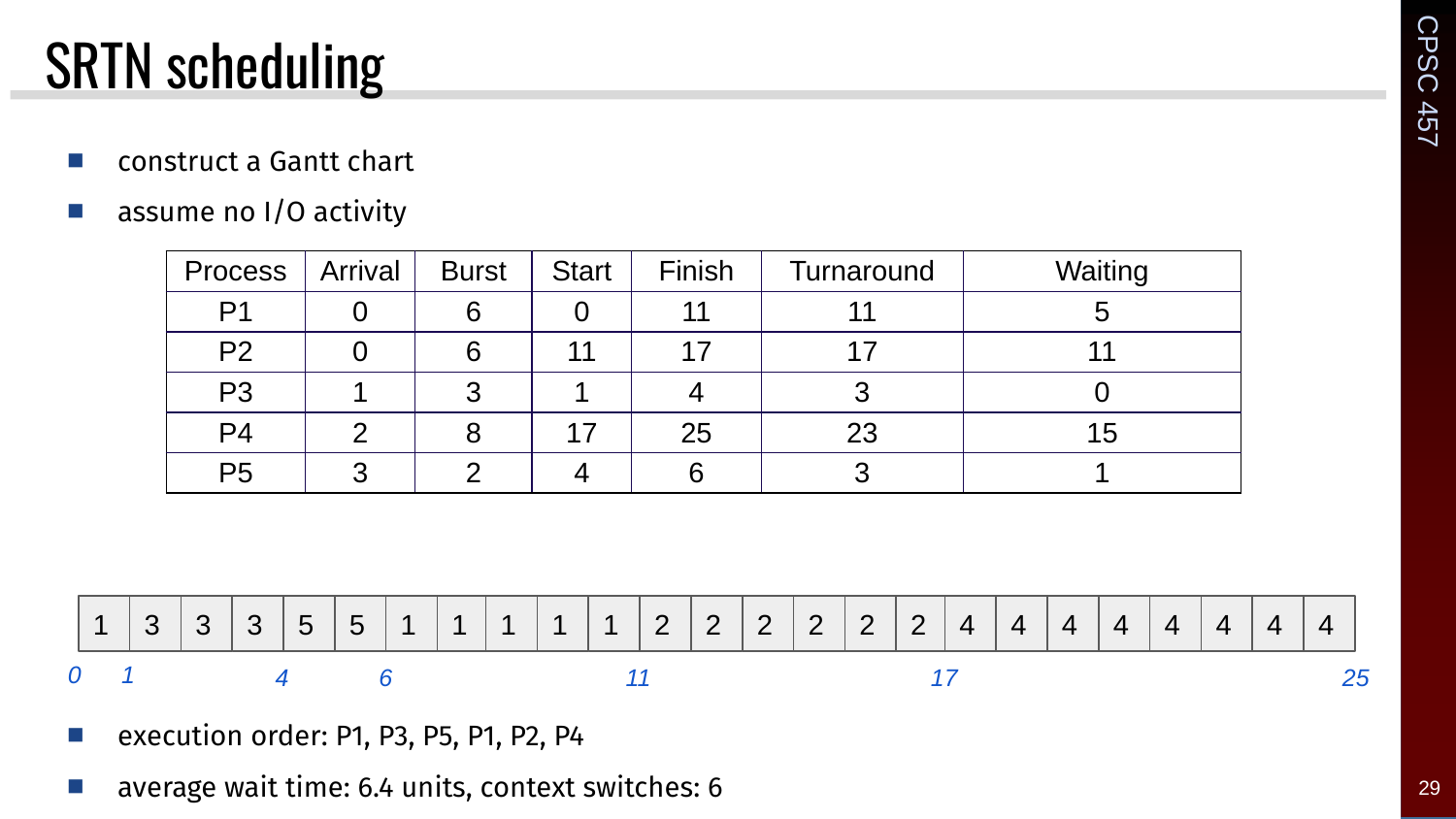

# SRTN scheduling
construct a Gantt chart
assume no I/O activity
| Process | Arrival | Burst | Start | Finish | Turnaround | Waiting |
| --- | --- | --- | --- | --- | --- | --- |
| P1 | 0 | 6 | 0 | 11 | 11 | 5 |
| P2 | 0 | 6 | 11 | 17 | 17 | 11 |
| P3 | 1 | 3 | 1 | 4 | 3 | 0 |
| P4 | 2 | 8 | 17 | 25 | 23 | 15 |
| P5 | 3 | 2 | 4 | 6 | 3 | 1 |
1
3
3
3
5
5
1
1
1
1
1
2
2
2
2
2
2
4
4
4
4
4
4
4
4
0
1
4
6
11
17
25
execution order: P1, P3, P5, P1, P2, P4
average wait time: 6.4 units, context switches: 6